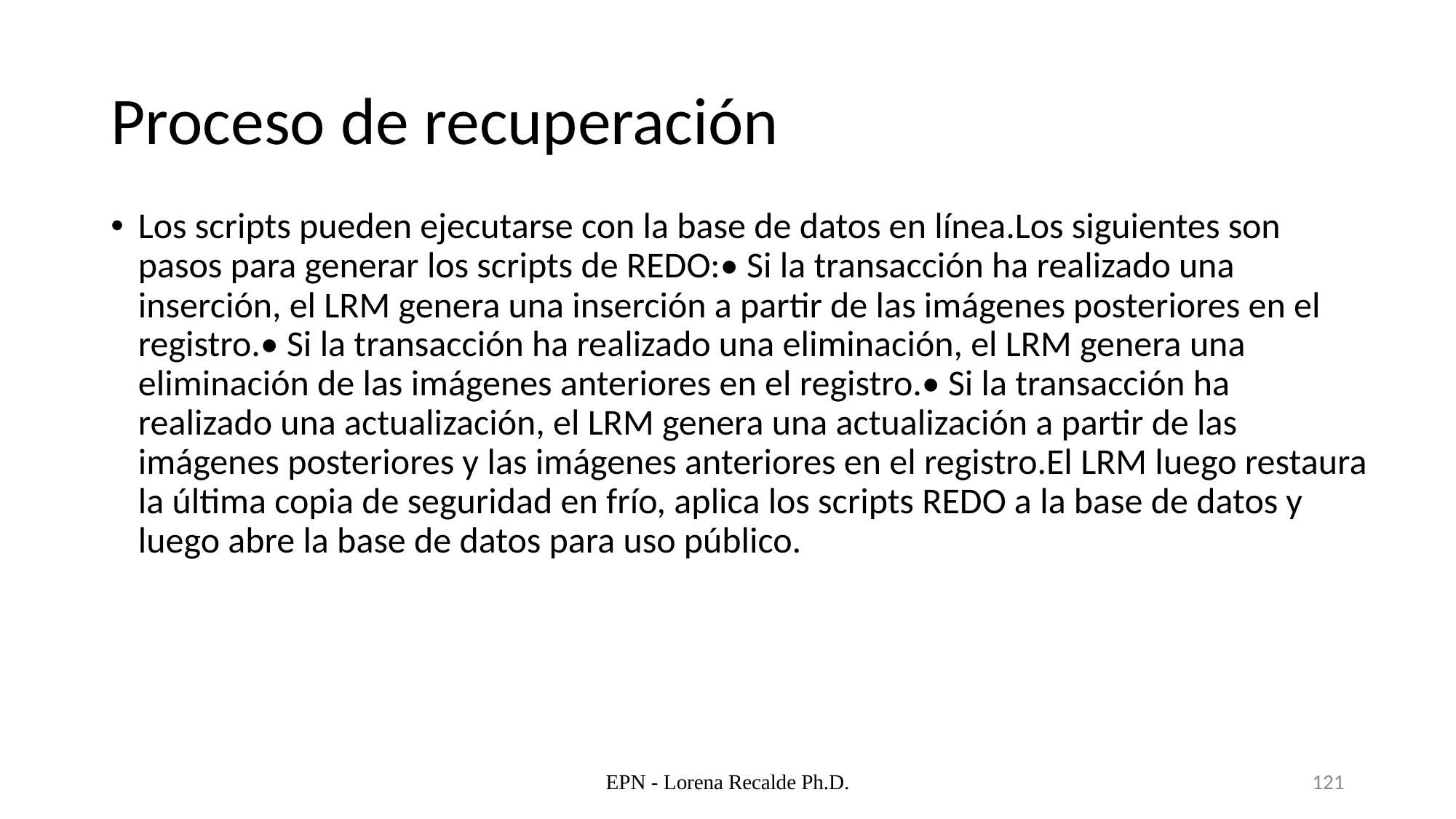

# Proceso de recuperación
Los scripts pueden ejecutarse con la base de datos en línea.Los siguientes son pasos para generar los scripts de REDO:• Si la transacción ha realizado una inserción, el LRM genera una inserción a partir de las imágenes posteriores en el registro.• Si la transacción ha realizado una eliminación, el LRM genera una eliminación de las imágenes anteriores en el registro.• Si la transacción ha realizado una actualización, el LRM genera una actualización a partir de las imágenes posteriores y las imágenes anteriores en el registro.El LRM luego restaura la última copia de seguridad en frío, aplica los scripts REDO a la base de datos y luego abre la base de datos para uso público.
EPN - Lorena Recalde Ph.D.
121